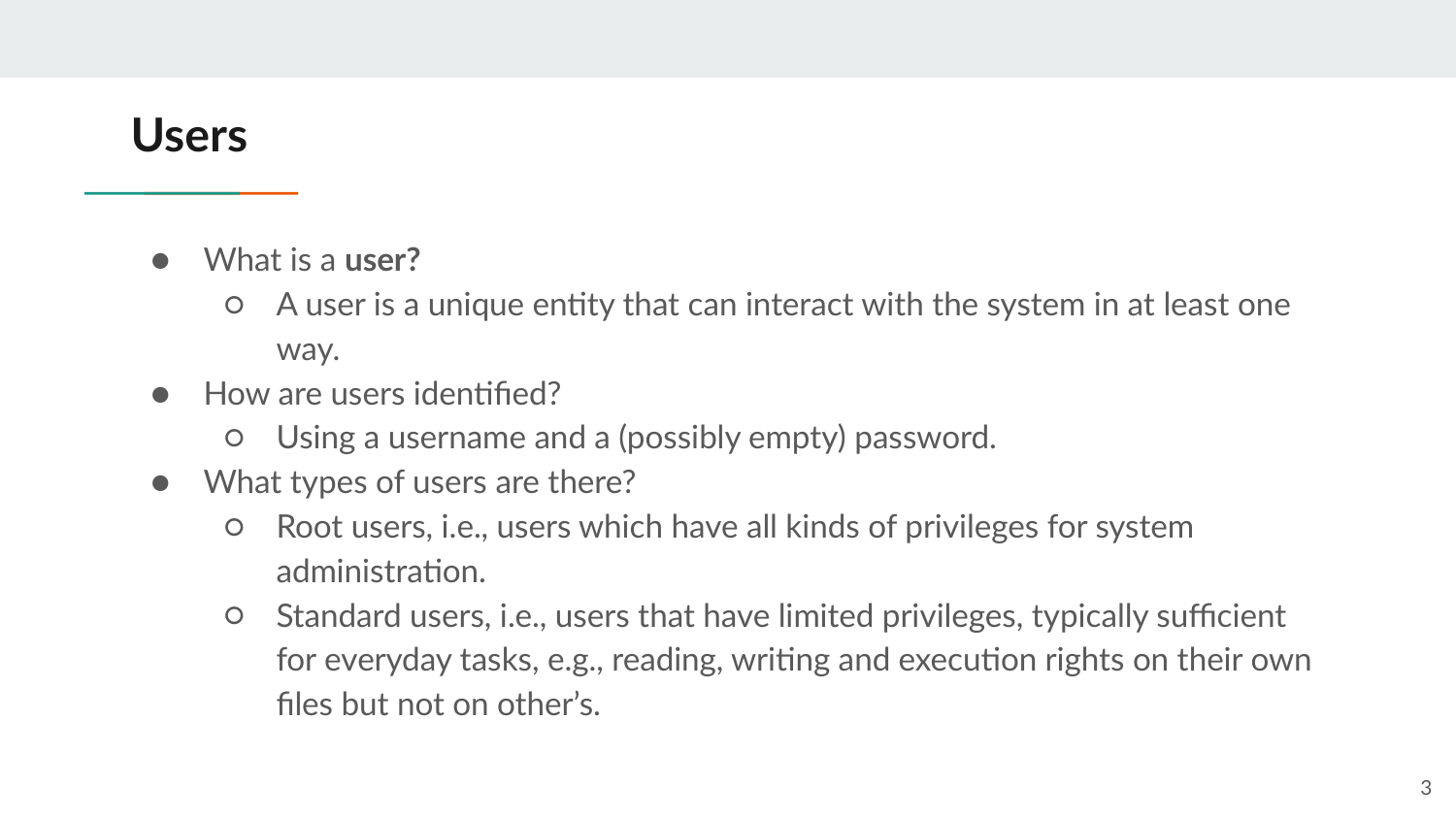

# Users
What is a user?
A user is a unique entity that can interact with the system in at least one way.
How are users identified?
Using a username and a (possibly empty) password.
What types of users are there?
Root users, i.e., users which have all kinds of privileges for system administration.
Standard users, i.e., users that have limited privileges, typically sufficient for everyday tasks, e.g., reading, writing and execution rights on their own files but not on other’s.
3